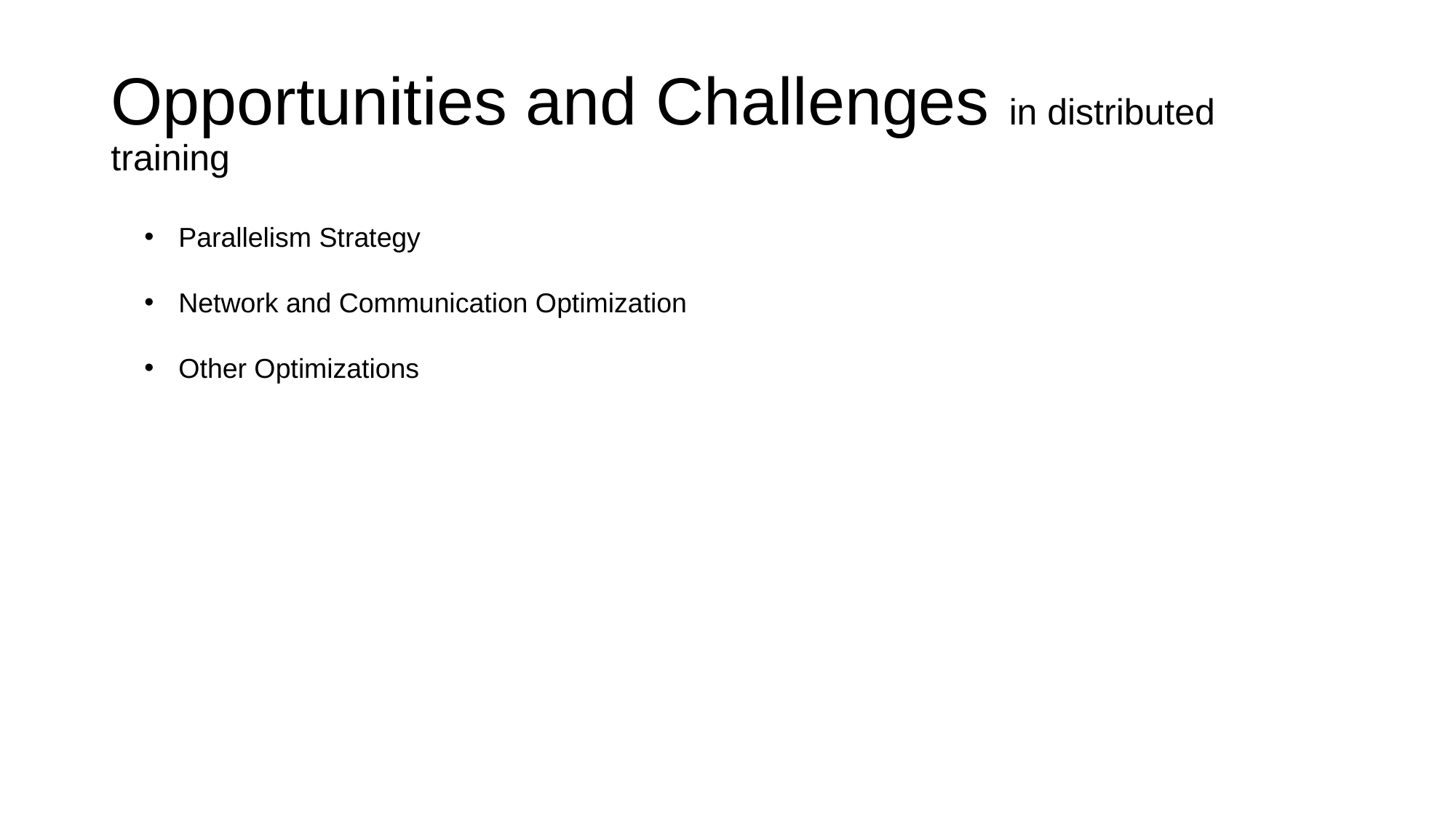

# Opportunities and Challenges in distributed training
Parallelism Strategy

Network and Communication Optimization

Other Optimizations